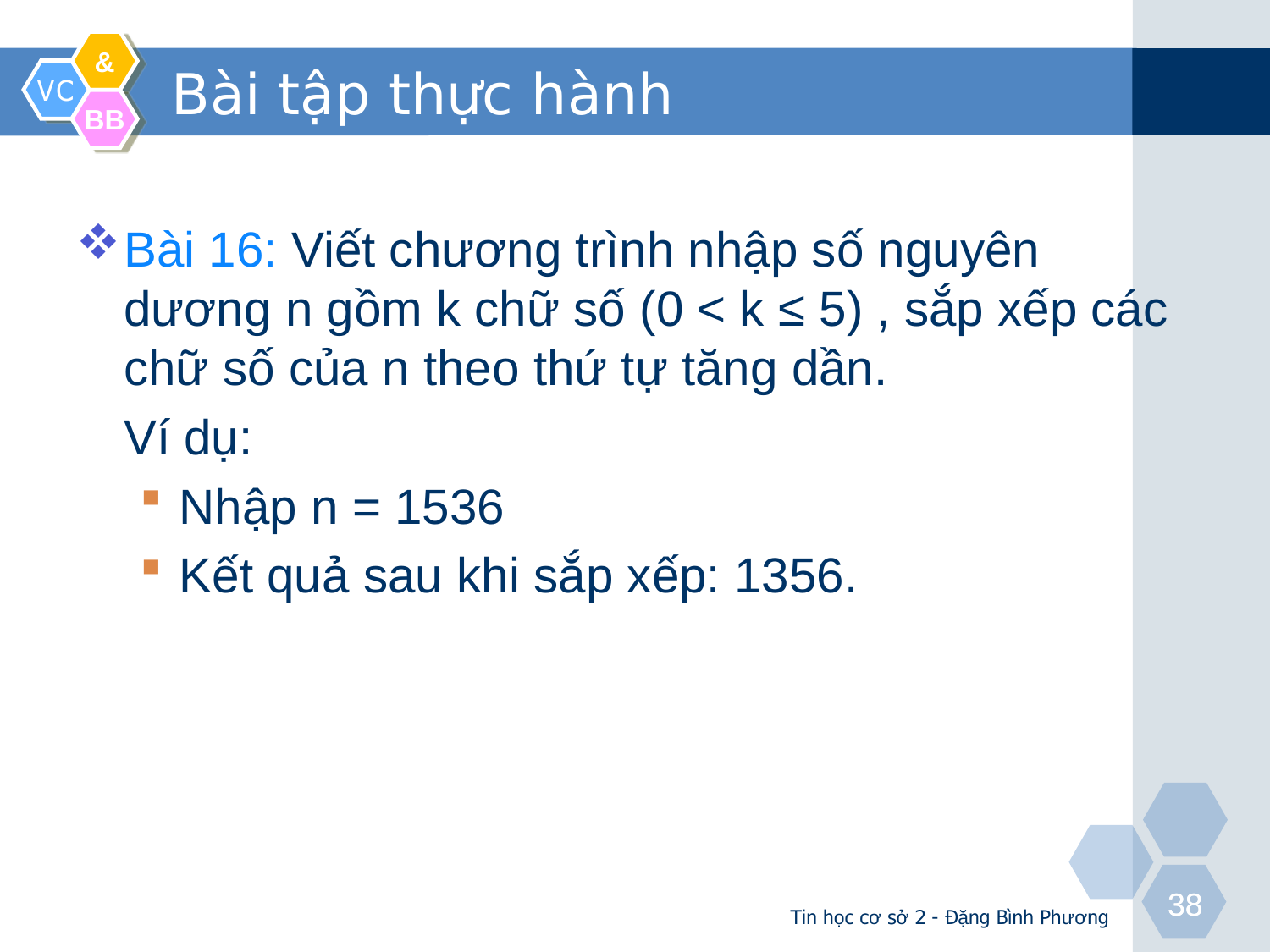

# Bài tập thực hành
Bài 16: Viết chương trình nhập số nguyên dương n gồm k chữ số (0 < k ≤ 5) , sắp xếp các chữ số của n theo thứ tự tăng dần.
	Ví dụ:
Nhập n = 1536
Kết quả sau khi sắp xếp: 1356.
Tin học cơ sở 2 - Đặng Bình Phương